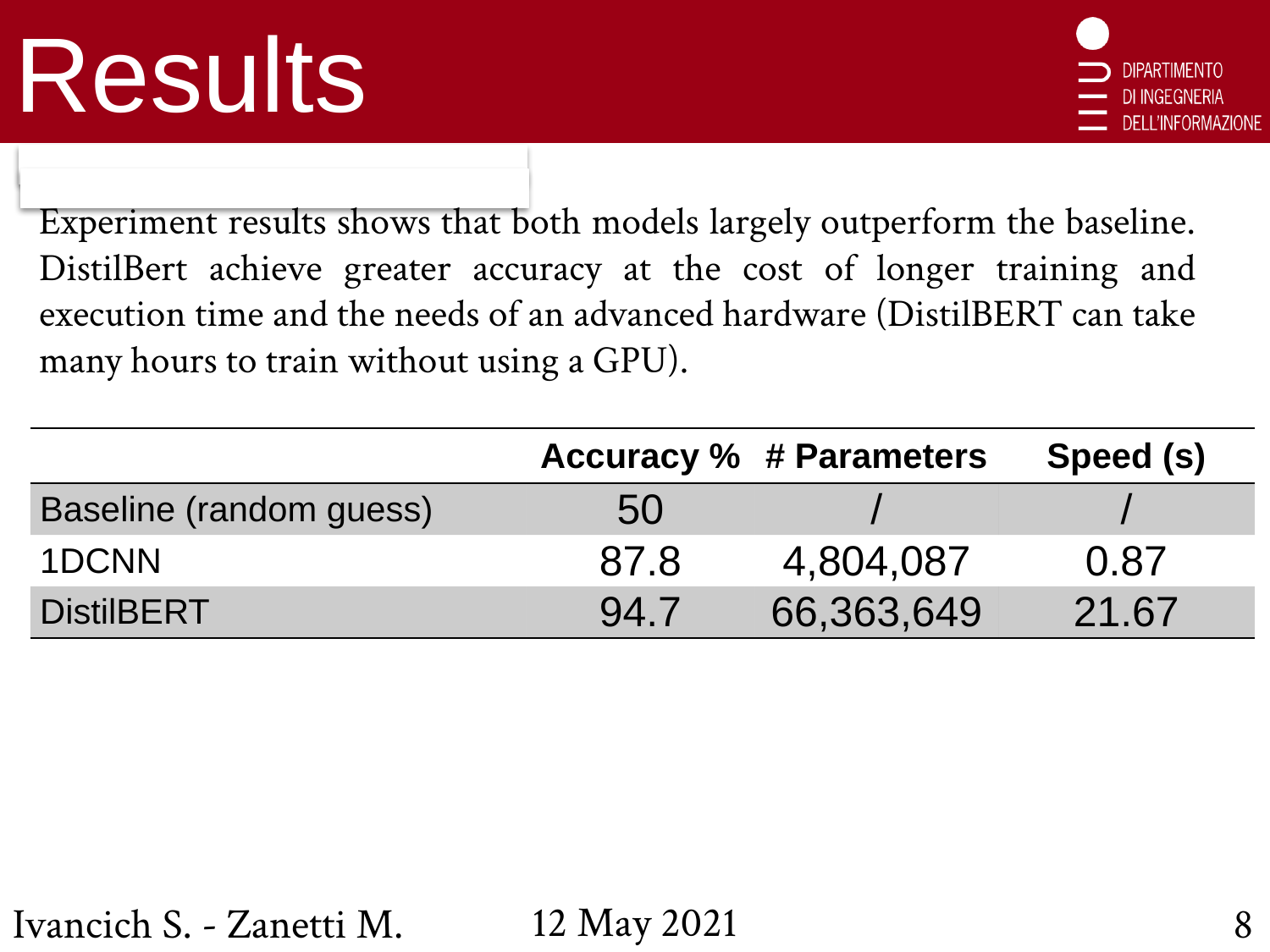

Results

Experiment results shows that both models largely outperform the baseline. DistilBert achieve greater accuracy at the cost of longer training and execution time and the needs of an advanced hardware (DistilBERT can take many hours to train without using a GPU).
|  | Accuracy % | # Parameters | Speed (s) |
| --- | --- | --- | --- |
| Baseline (random guess) | 50 | / | / |
| 1DCNN | 87.8 | 4,804,087 | 0.87 |
| DistilBERT | 94.7 | 66,363,649 | 21.67 |

12 May 2021
Ivancich S. - Zanetti M.
8